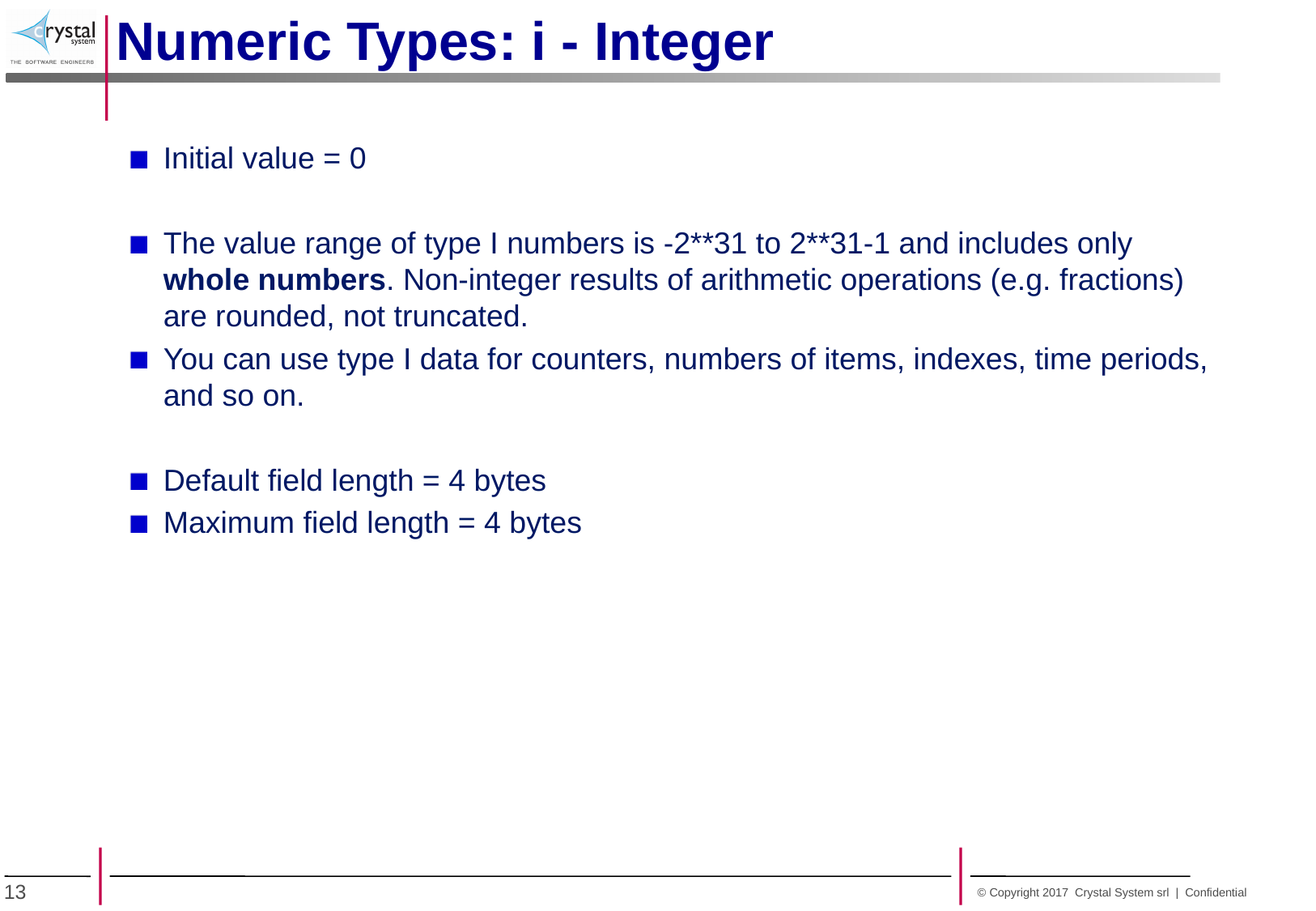

Numeric Types: i - Integer
Initial value = 0

The value range of type I numbers is -2**31 to 2**31-1 and includes only whole numbers. Non-integer results of arithmetic operations (e.g. fractions) are rounded, not truncated.
You can use type I data for counters, numbers of items, indexes, time periods, and so on.

Default field length = 4 bytes
Maximum field length = 4 bytes